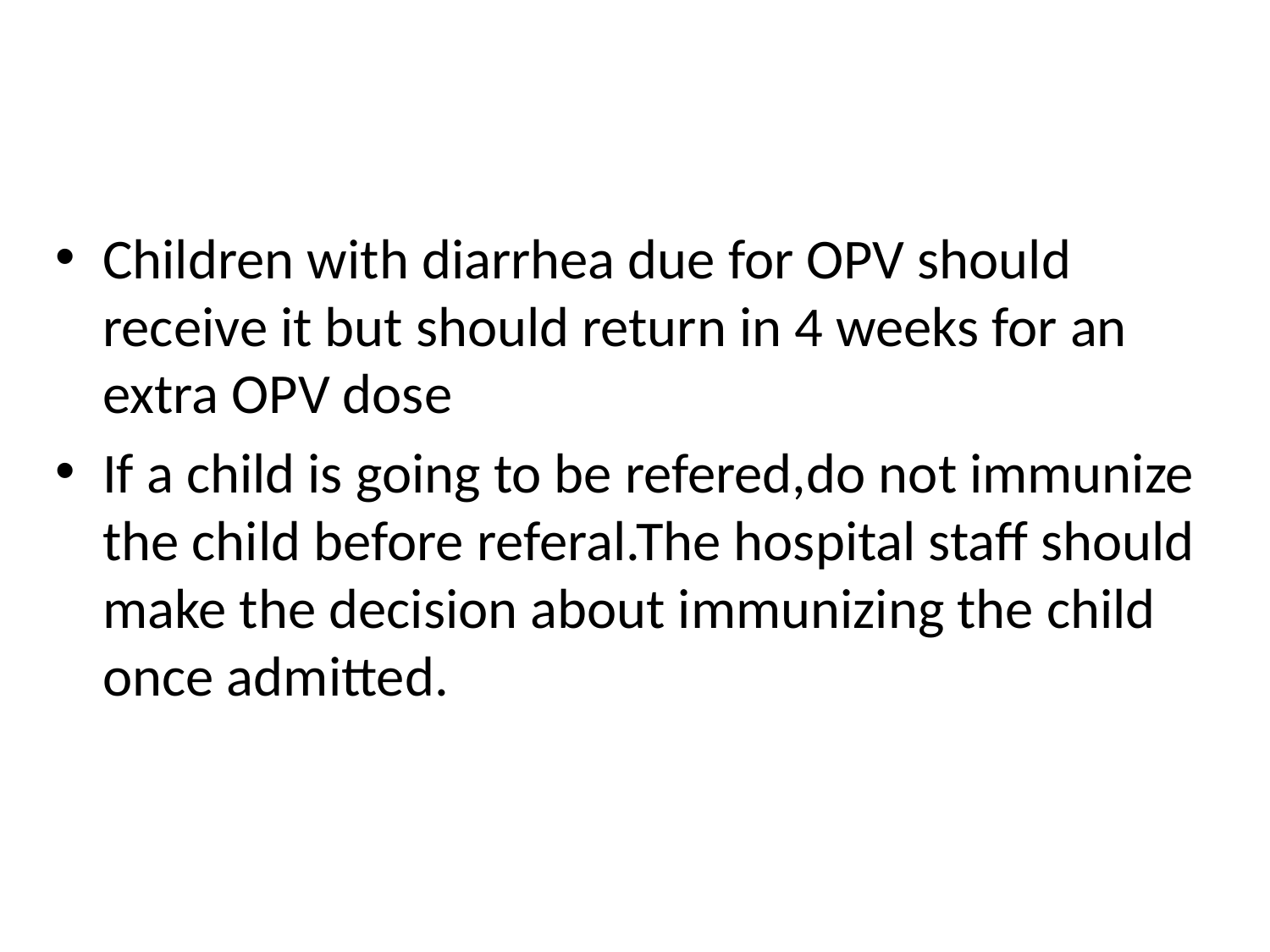

#
Children with diarrhea due for OPV should receive it but should return in 4 weeks for an extra OPV dose
If a child is going to be refered,do not immunize the child before referal.The hospital staff should make the decision about immunizing the child once admitted.